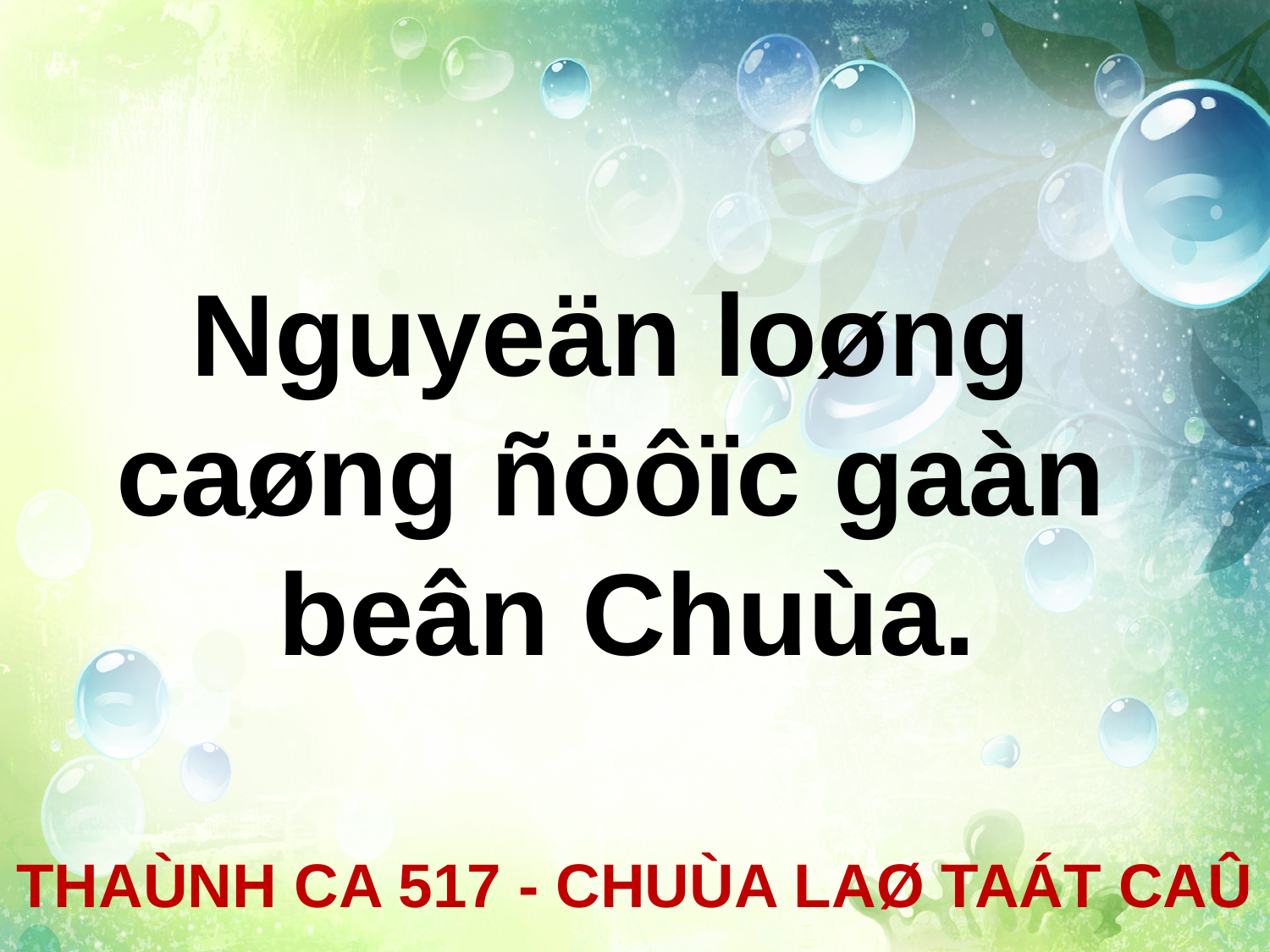

Nguyeän loøng
caøng ñöôïc gaàn
beân Chuùa.
THAÙNH CA 517 - CHUÙA LAØ TAÁT CAÛ